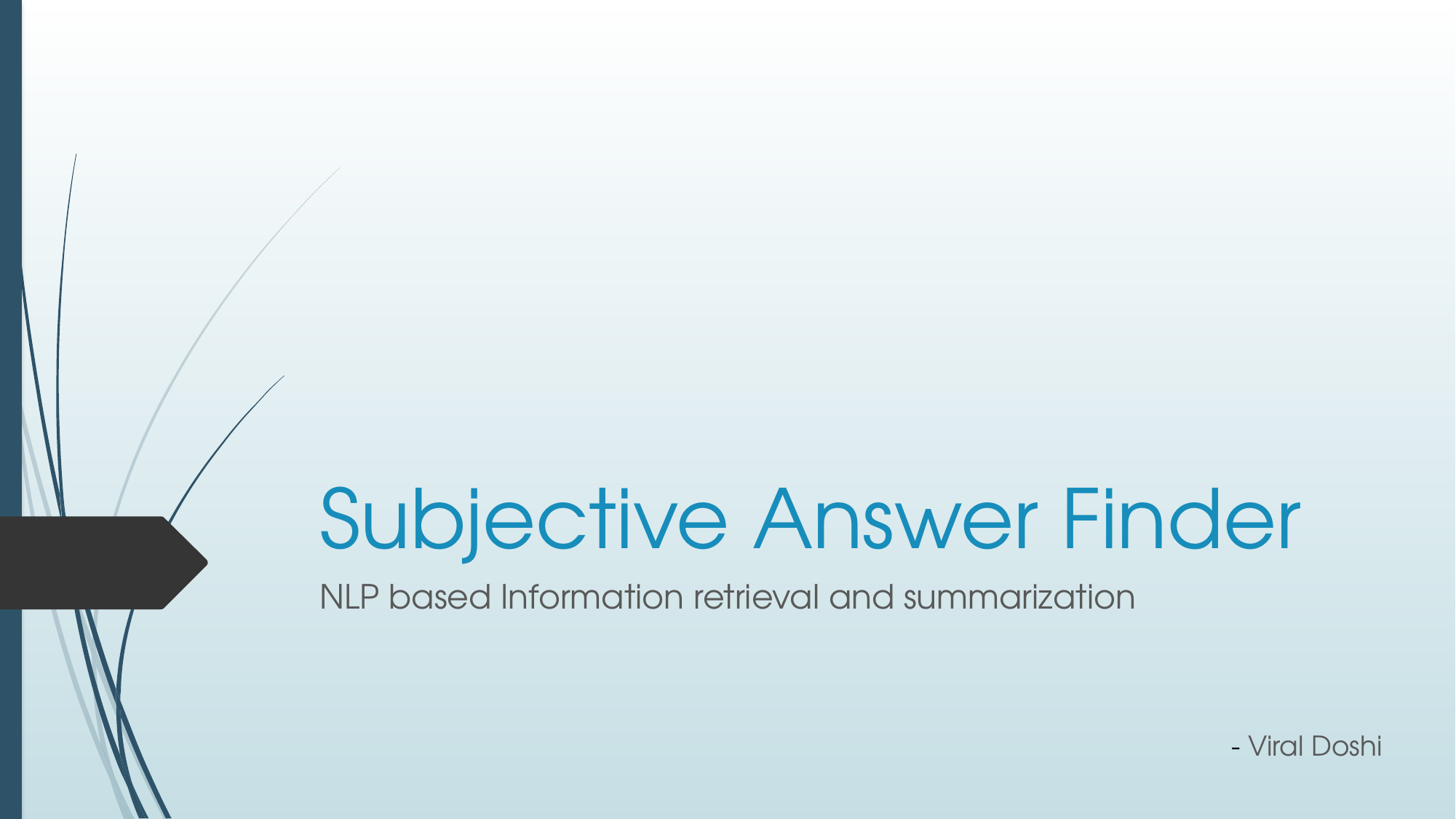

# Subjective Answer Finder
NLP based Information retrieval and summarization
- Viral Doshi